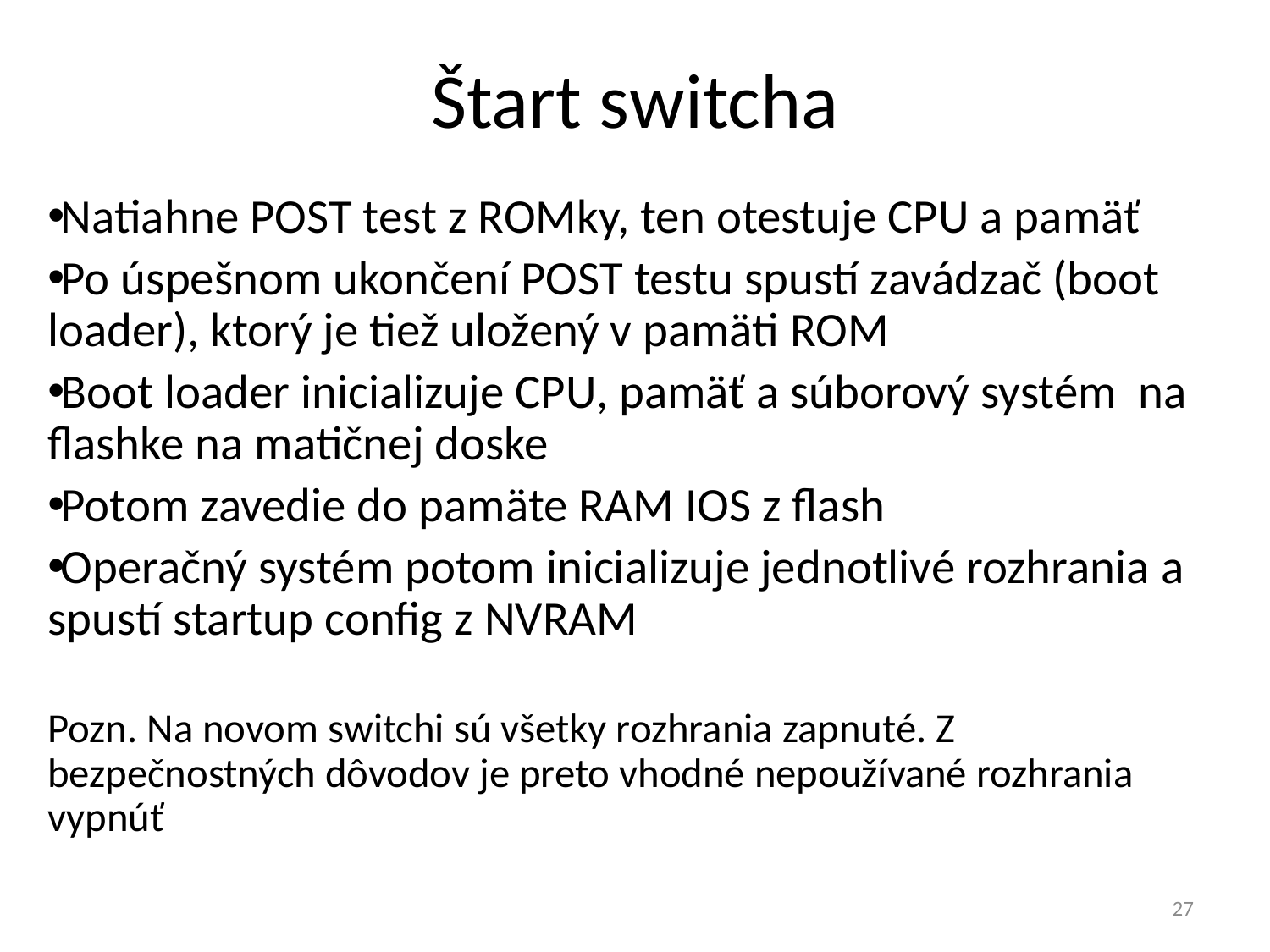

# Štart switcha

Natiahne POST test z ROMky, ten otestuje CPU a pamäť
Po úspešnom ukončení POST testu spustí zavádzač (boot loader), ktorý je tiež uložený v pamäti ROM
Boot loader inicializuje CPU, pamäť a súborový systém  na flashke na matičnej doske
Potom zavedie do pamäte RAM IOS z flash
Operačný systém potom inicializuje jednotlivé rozhrania a spustí startup config z NVRAM

Pozn. Na novom switchi sú všetky rozhrania zapnuté. Z bezpečnostných dôvodov je preto vhodné nepoužívané rozhrania vypnúť

27